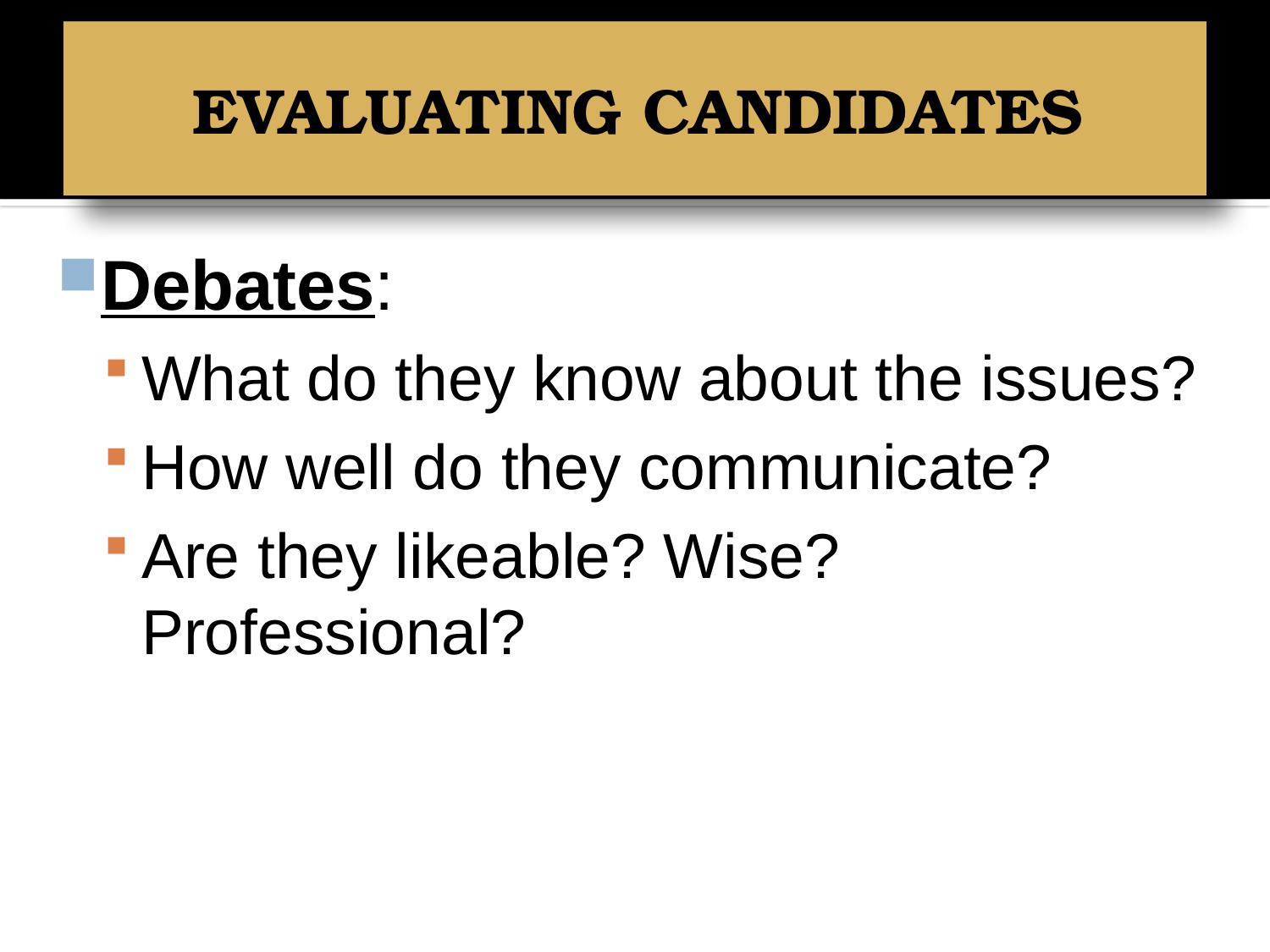

# BELL RINGER
EVALUATING CANDIDATES
Debates:
What do they know about the issues?
How well do they communicate?
Are they likeable? Wise? Professional?